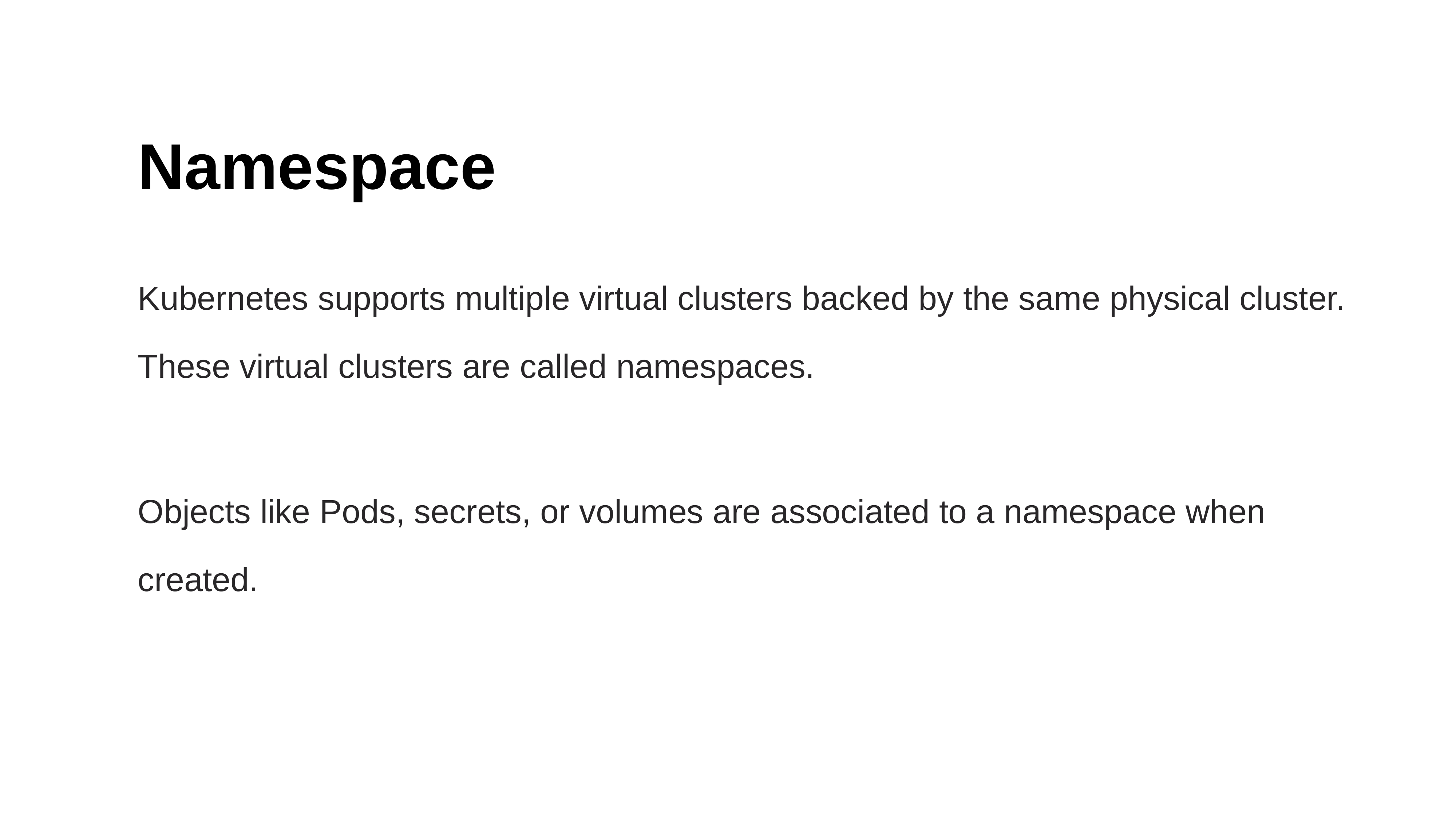

# Namespace
Kubernetes supports multiple virtual clusters backed by the same physical cluster. These virtual clusters are called namespaces.

Objects like Pods, secrets, or volumes are associated to a namespace when created.